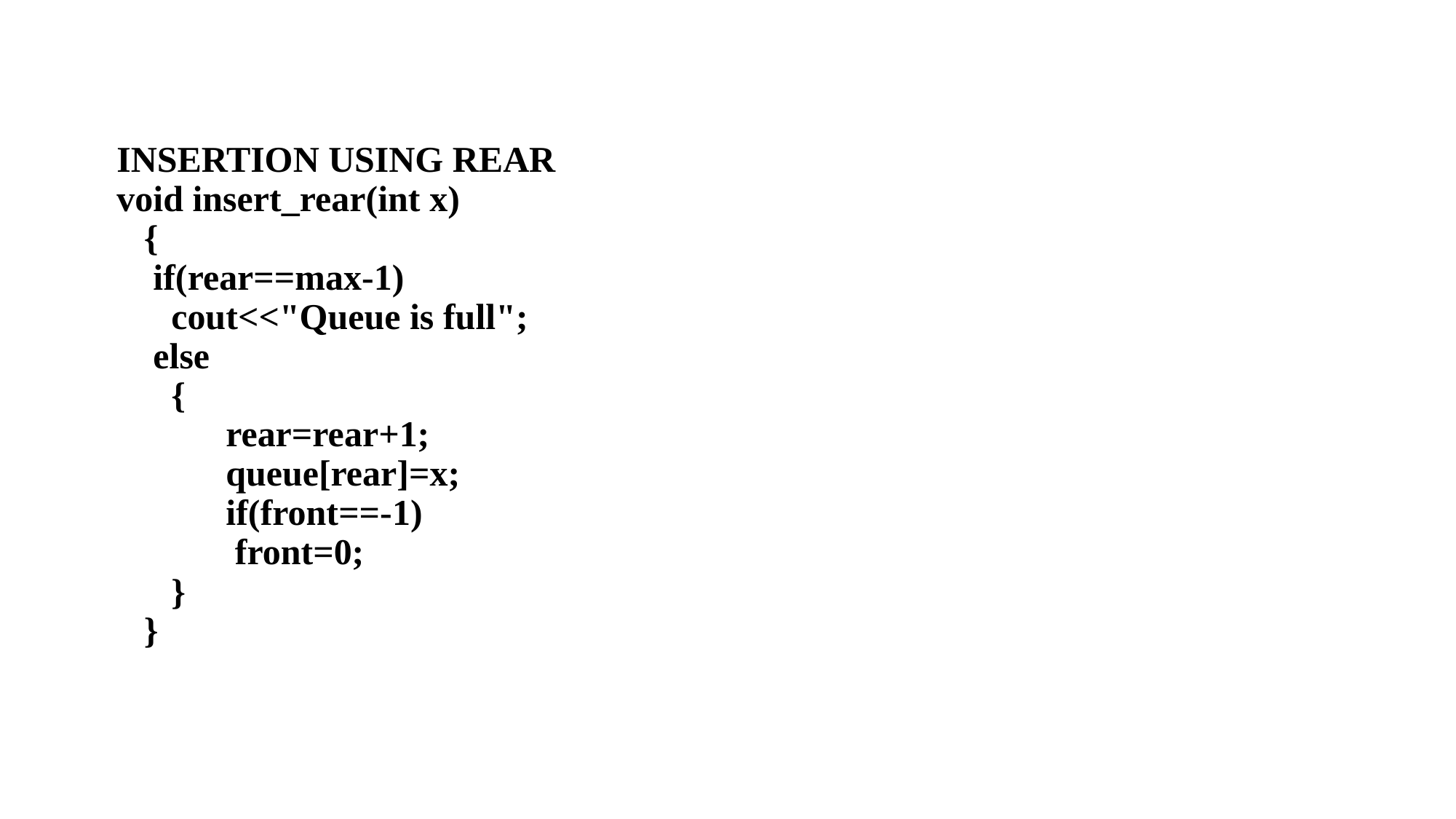

# INSERTION USING REAR void insert_rear(int x) { if(rear==max-1) cout<<"Queue is full"; else { rear=rear+1; queue[rear]=x; if(front==-1) front=0; } }